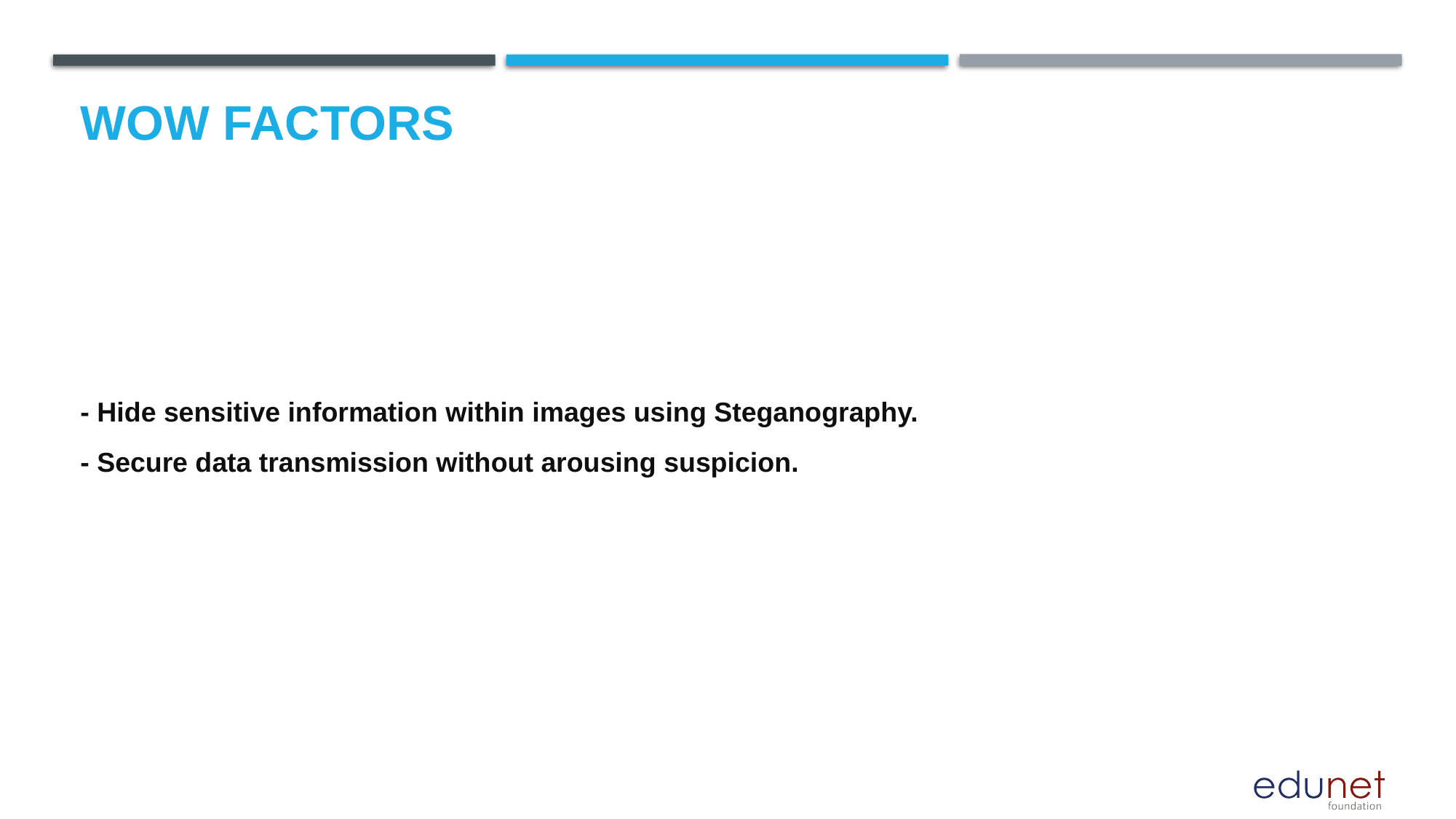

# Wow factors
- Hide sensitive information within images using Steganography.
- Secure data transmission without arousing suspicion.